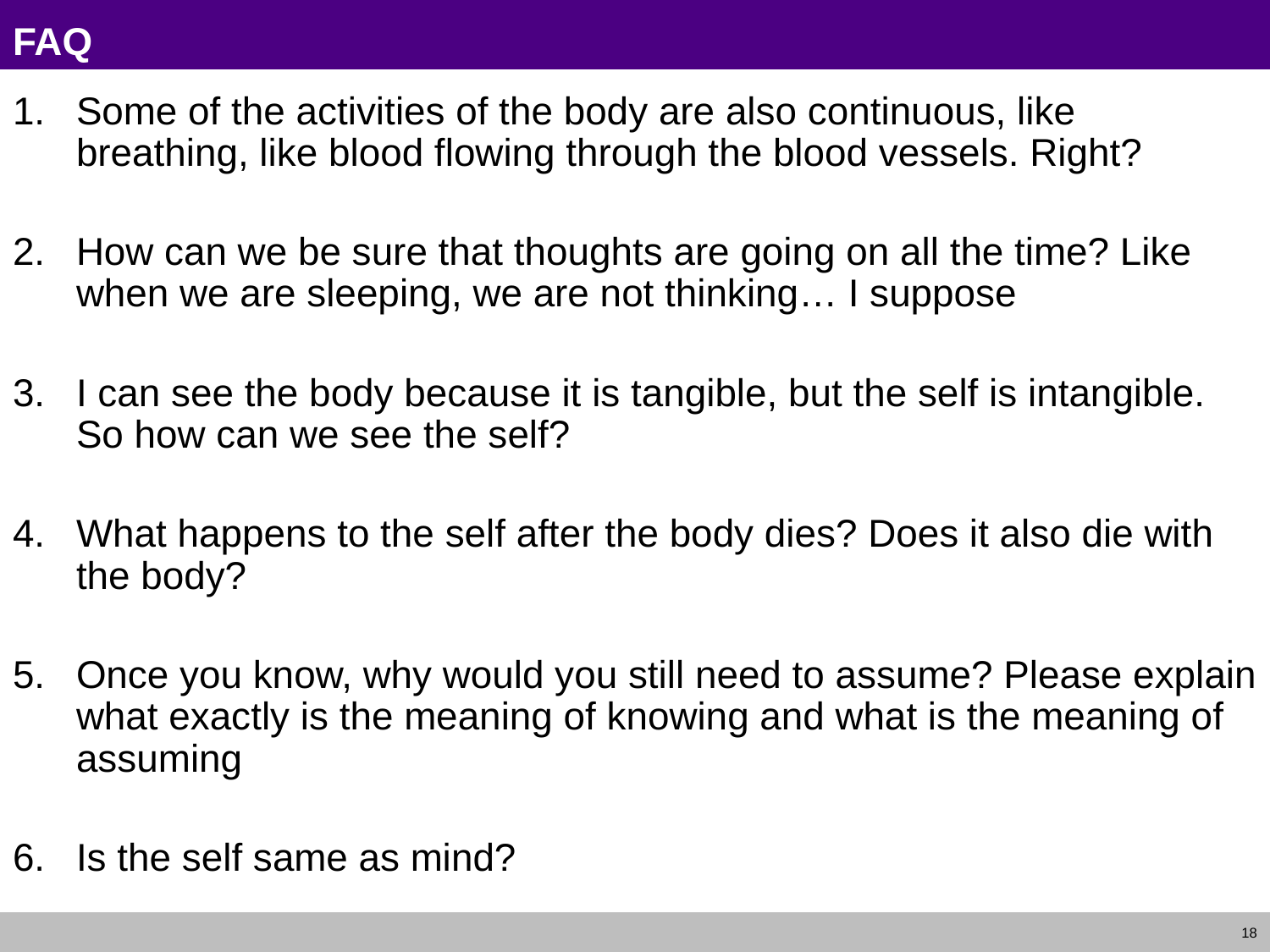

# FAQ
Some of the activities of the body are also continuous, like breathing, like blood flowing through the blood vessels. Right?

How can we be sure that thoughts are going on all the time? Like when we are sleeping, we are not thinking… I suppose

I can see the body because it is tangible, but the self is intangible. So how can we see the self?

What happens to the self after the body dies? Does it also die with the body?

Once you know, why would you still need to assume? Please explain what exactly is the meaning of knowing and what is the meaning of assuming

Is the self same as mind?